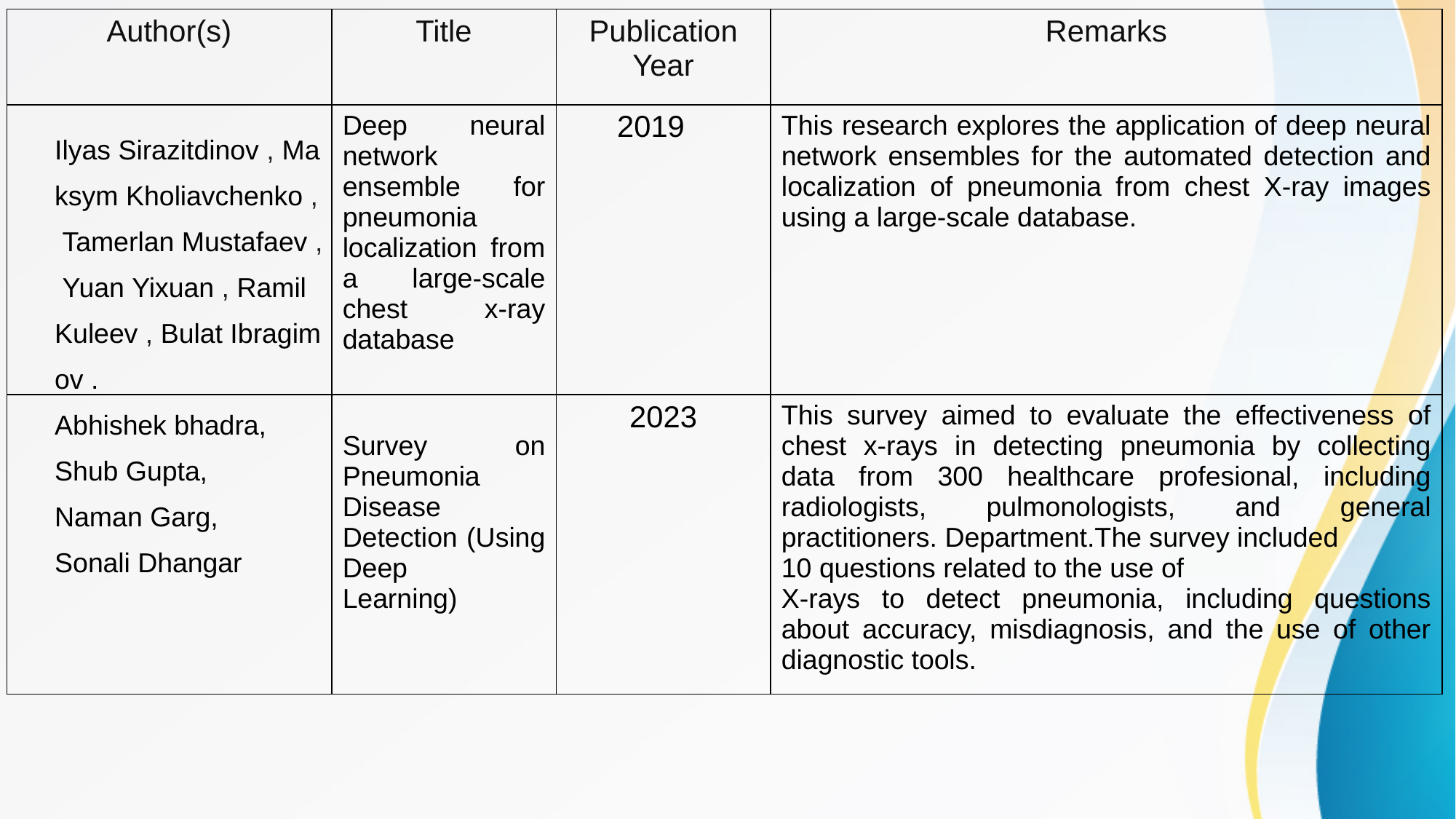

| Author(s) | Title | Publication Year | Remarks |
| --- | --- | --- | --- |
| Ilyas Sirazitdinov , Maksym Kholiavchenko , Tamerlan Mustafaev , Yuan Yixuan , Ramil Kuleev , Bulat Ibragimov . | Deep neural network ensemble for pneumonia localization from a large-scale chest x-ray database | 2019 | This research explores the application of deep neural network ensembles for the automated detection and localization of pneumonia from chest X-ray images using a large-scale database. |
| Abhishek bhadra, Shub Gupta, Naman Garg, Sonali Dhangar | Survey on Pneumonia Disease Detection (Using Deep Learning) | 2023 | This survey aimed to evaluate the effectiveness of chest x-rays in detecting pneumonia by collecting data from 300 healthcare profesional, including radiologists, pulmonologists, and general practitioners. Department.The survey included 10 questions related to the use of X-rays to detect pneumonia, including questions about accuracy, misdiagnosis, and the use of other diagnostic tools. |